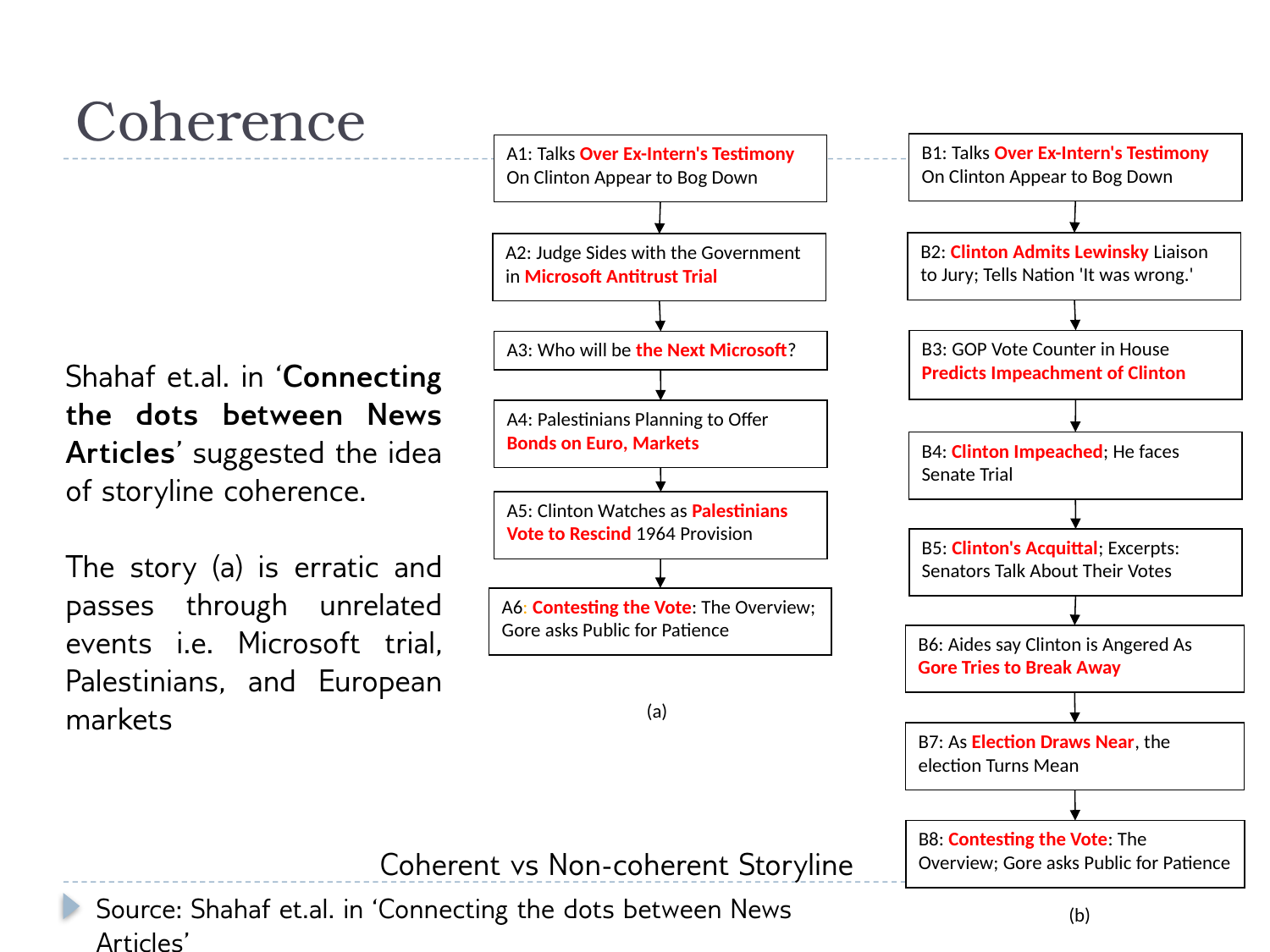

# Coherence

B1: Talks Over Ex-Intern's Testimony On Clinton Appear to Bog Down
A1: Talks Over Ex-Intern's Testimony On Clinton Appear to Bog Down

B2: Clinton Admits Lewinsky Liaison to Jury; Tells Nation 'It was wrong.'
A2: Judge Sides with the Government in Microsoft Antitrust Trial

B3: GOP Vote Counter in House Predicts Impeachment of Clinton
A3: Who will be the Next Microsoft?

A4: Palestinians Planning to Offer Bonds on Euro, Markets
B4: Clinton Impeached; He faces Senate Trial

A5: Clinton Watches as Palestinians Vote to Rescind 1964 Provision

B5: Clinton's Acquittal; Excerpts: Senators Talk About Their Votes

A6: Contesting the Vote: The Overview; Gore asks Public for Patience

B6: Aides say Clinton is Angered As Gore Tries to Break Away

(a)
B7: As Election Draws Near, the election Turns Mean

B8: Contesting the Vote: The Overview; Gore asks Public for Patience
(b)
Shahaf et.al. in ‘Connecting the dots between News Articles’ suggested the idea of storyline coherence.

The story (a) is erratic and passes through unrelated events i.e. Microsoft trial, Palestinians, and European markets
Coherent vs Non-coherent Storyline
Source: Shahaf et.al. in ‘Connecting the dots between News Articles’